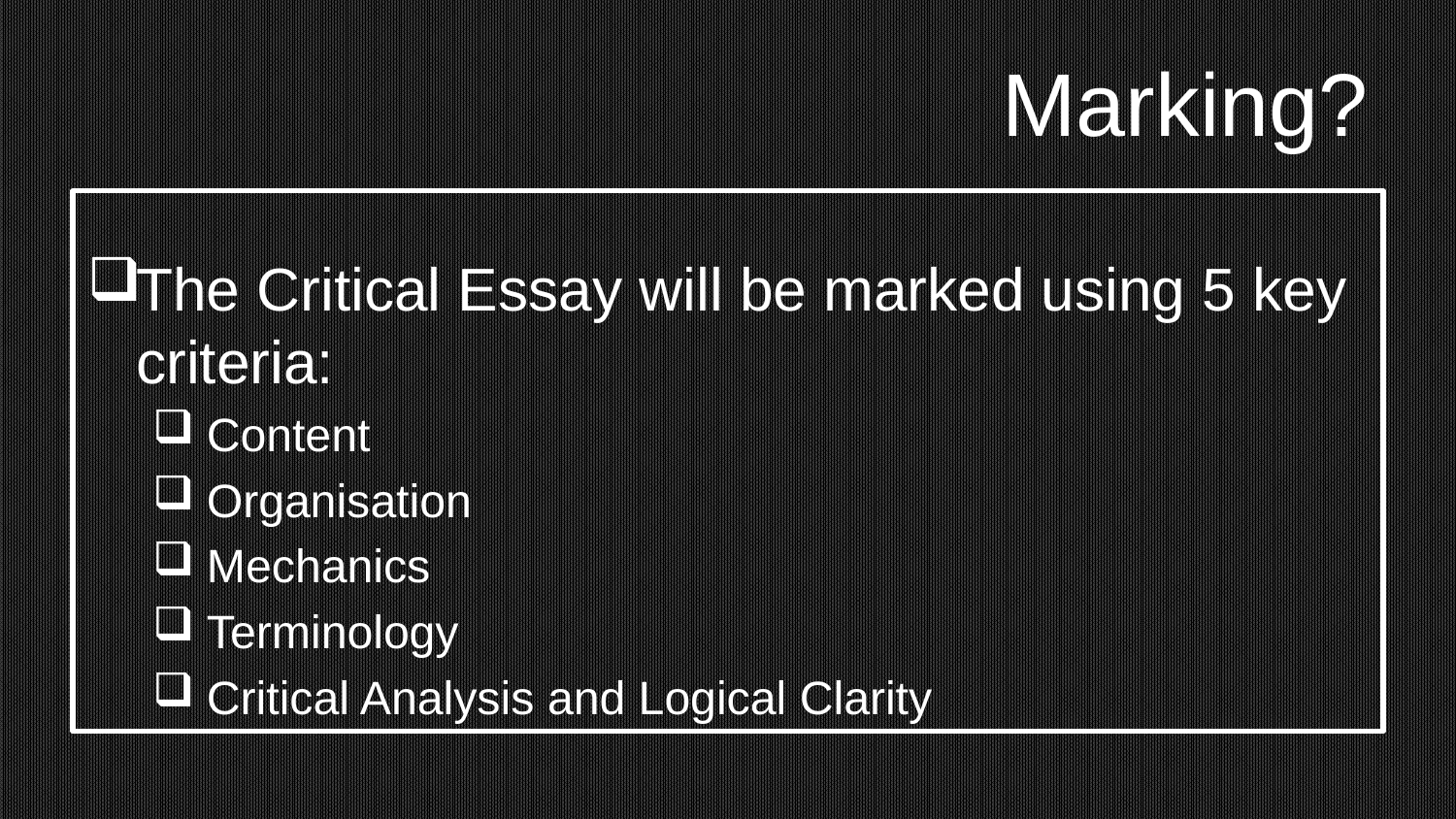

# Marking?

The Critical Essay will be marked using 5 key criteria:
 Content
 Organisation
 Mechanics
 Terminology
 Critical Analysis and Logical Clarity